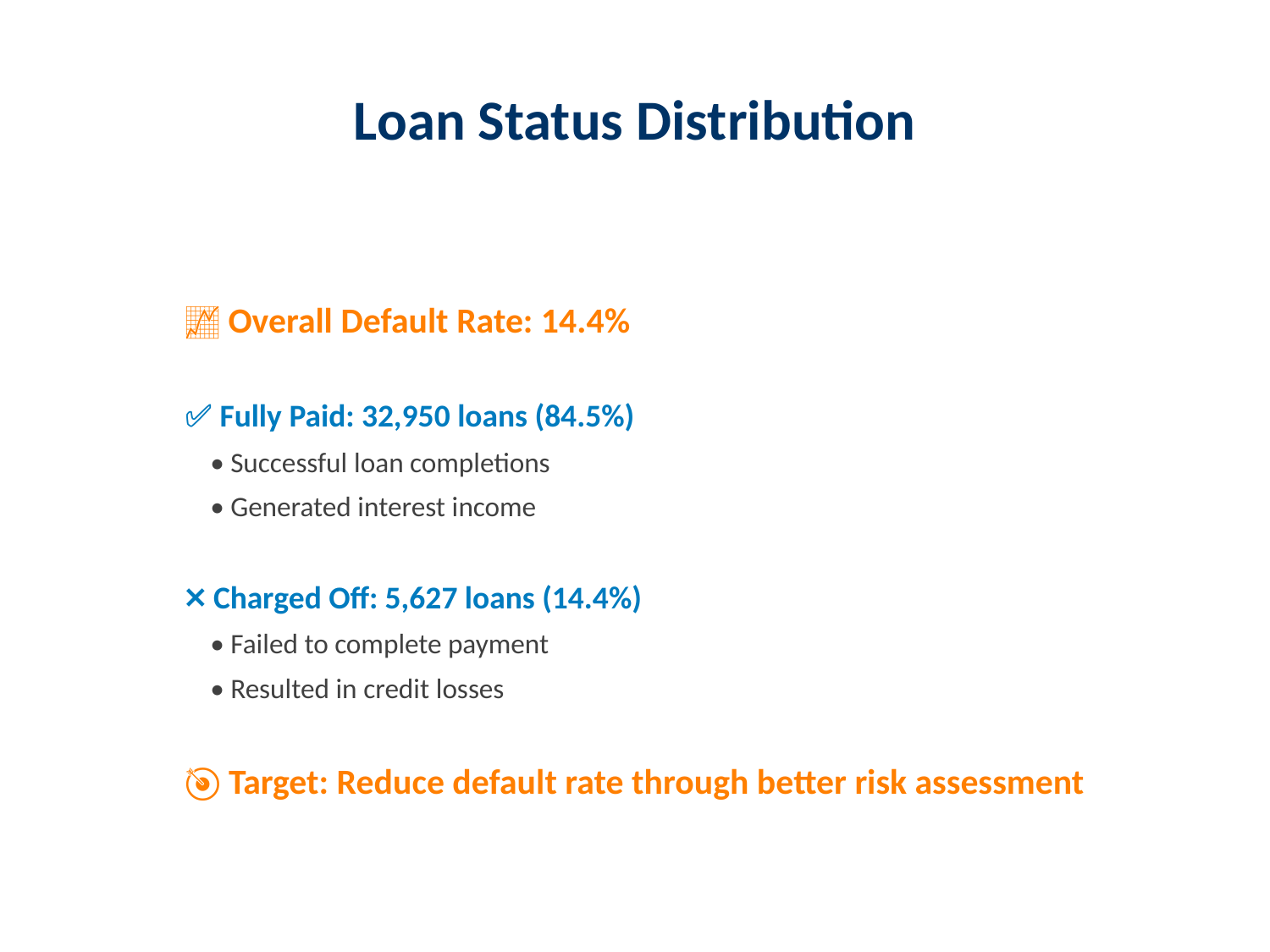

# Loan Status Distribution

📈 Overall Default Rate: 14.4%

✅ Fully Paid: 32,950 loans (84.5%)
    • Successful loan completions
    • Generated interest income

❌ Charged Off: 5,627 loans (14.4%)
    • Failed to complete payment
    • Resulted in credit losses

🎯 Target: Reduce default rate through better risk assessment